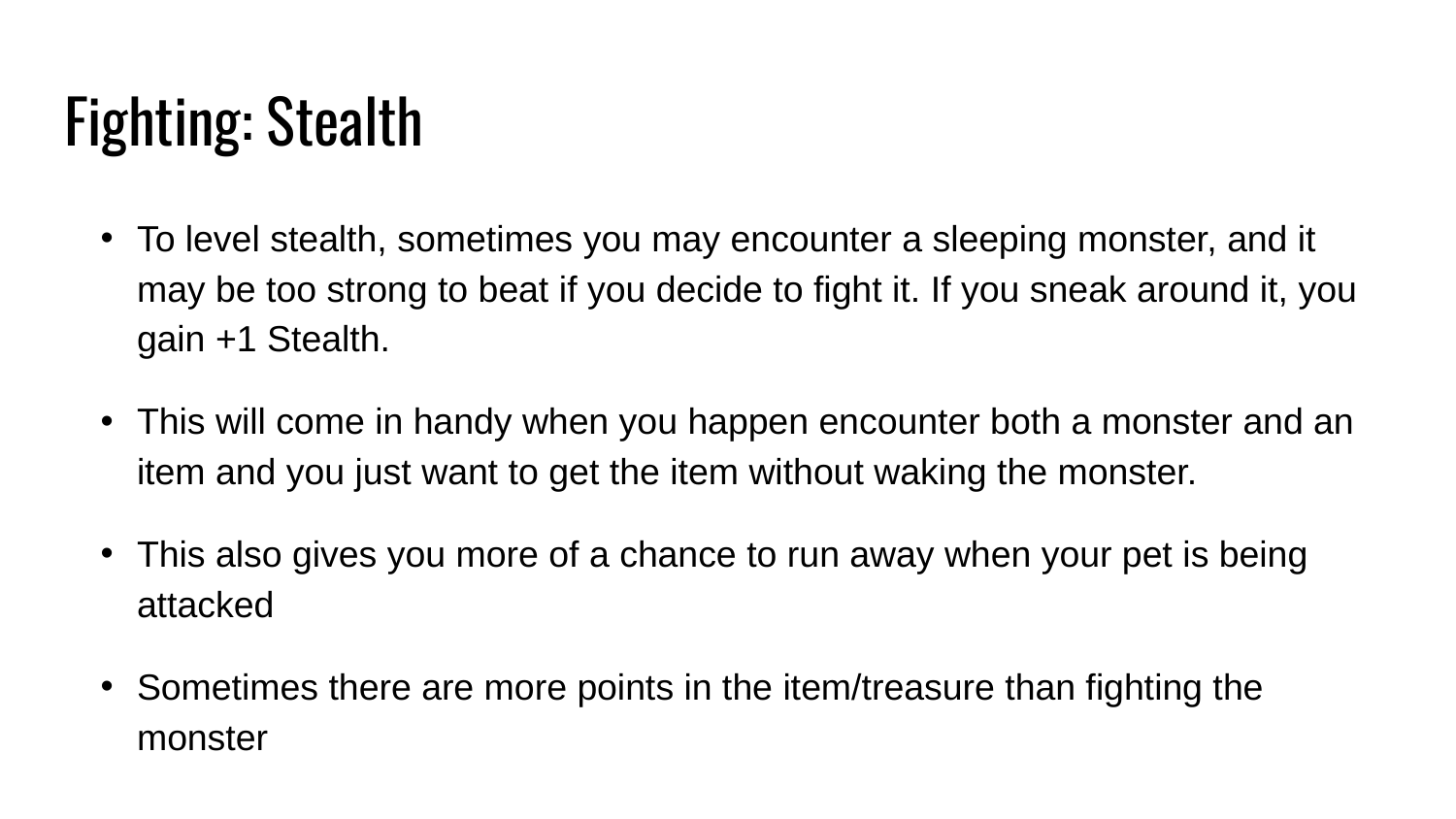

# Fighting: Stealth
To level stealth, sometimes you may encounter a sleeping monster, and it may be too strong to beat if you decide to fight it. If you sneak around it, you gain +1 Stealth.
This will come in handy when you happen encounter both a monster and an item and you just want to get the item without waking the monster.
This also gives you more of a chance to run away when your pet is being attacked
Sometimes there are more points in the item/treasure than fighting the monster